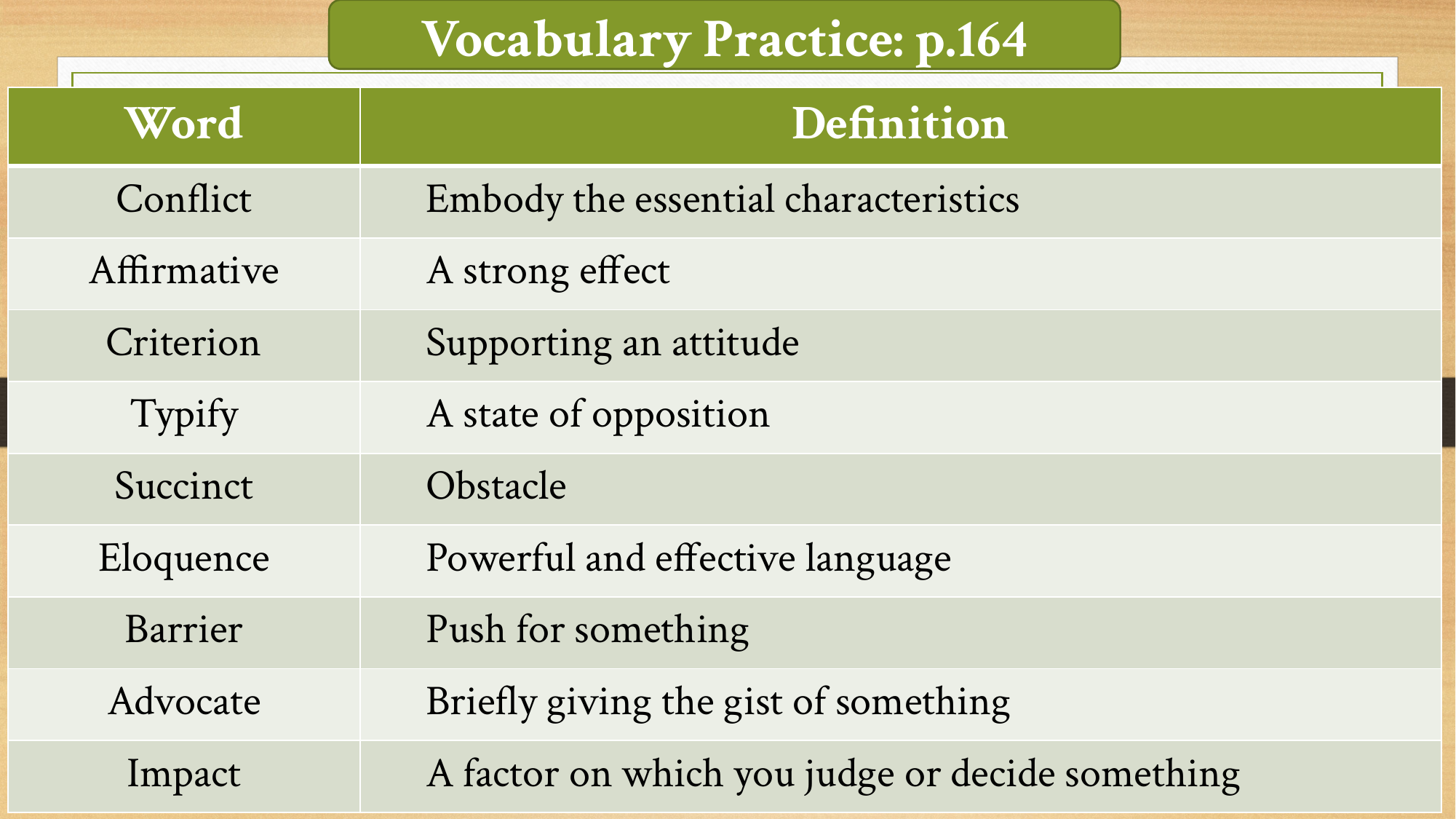

Vocabulary Practice: p.164
| Word | Definition |
| --- | --- |
| Conflict | Embody the essential characteristics |
| Affirmative | A strong effect |
| Criterion | Supporting an attitude |
| Typify | A state of opposition |
| Succinct | Obstacle |
| Eloquence | Powerful and effective language |
| Barrier | Push for something |
| Advocate | Briefly giving the gist of something |
| Impact | A factor on which you judge or decide something |